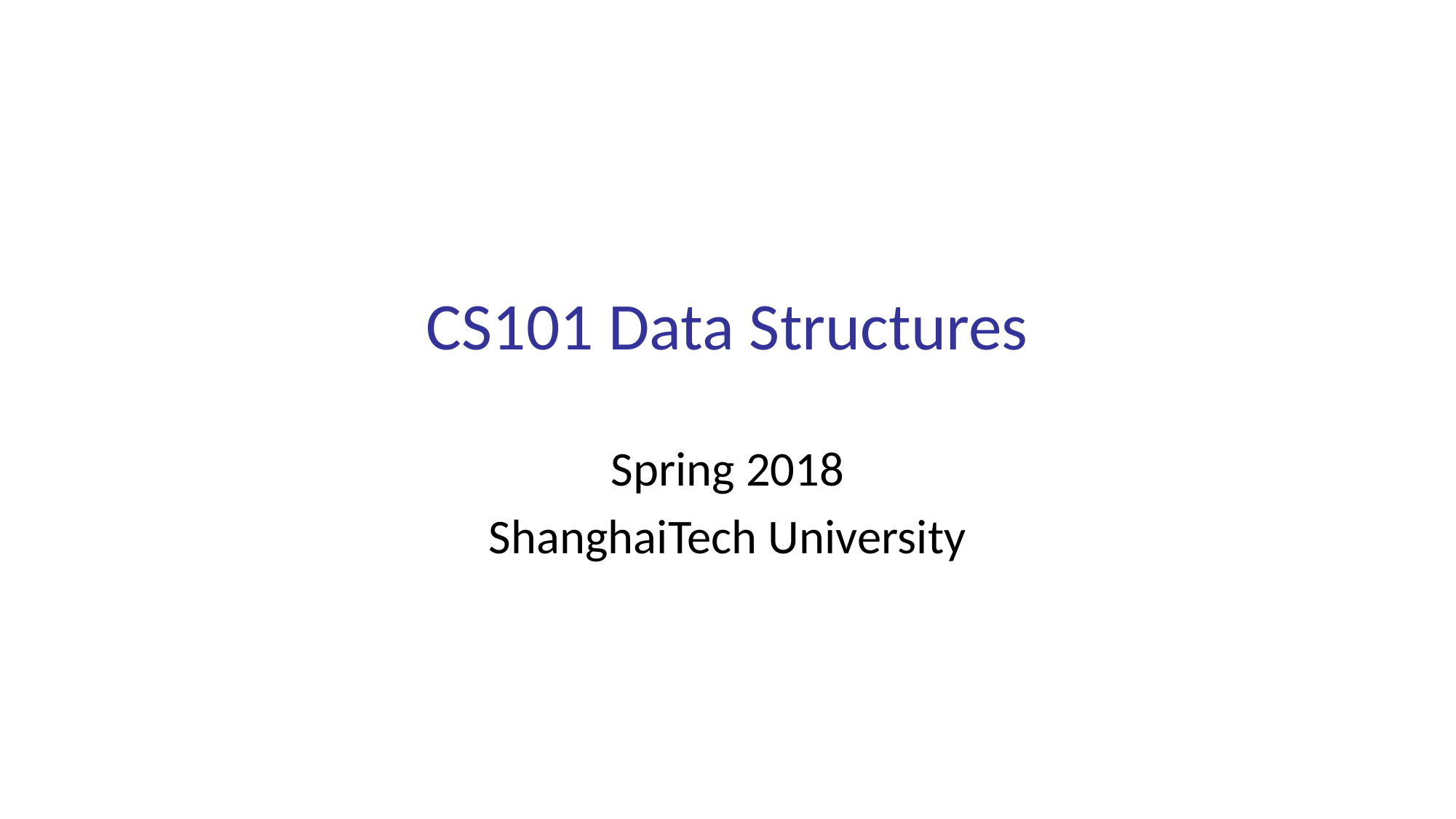

# CS101 Data Structures
Spring 2018
ShanghaiTech University